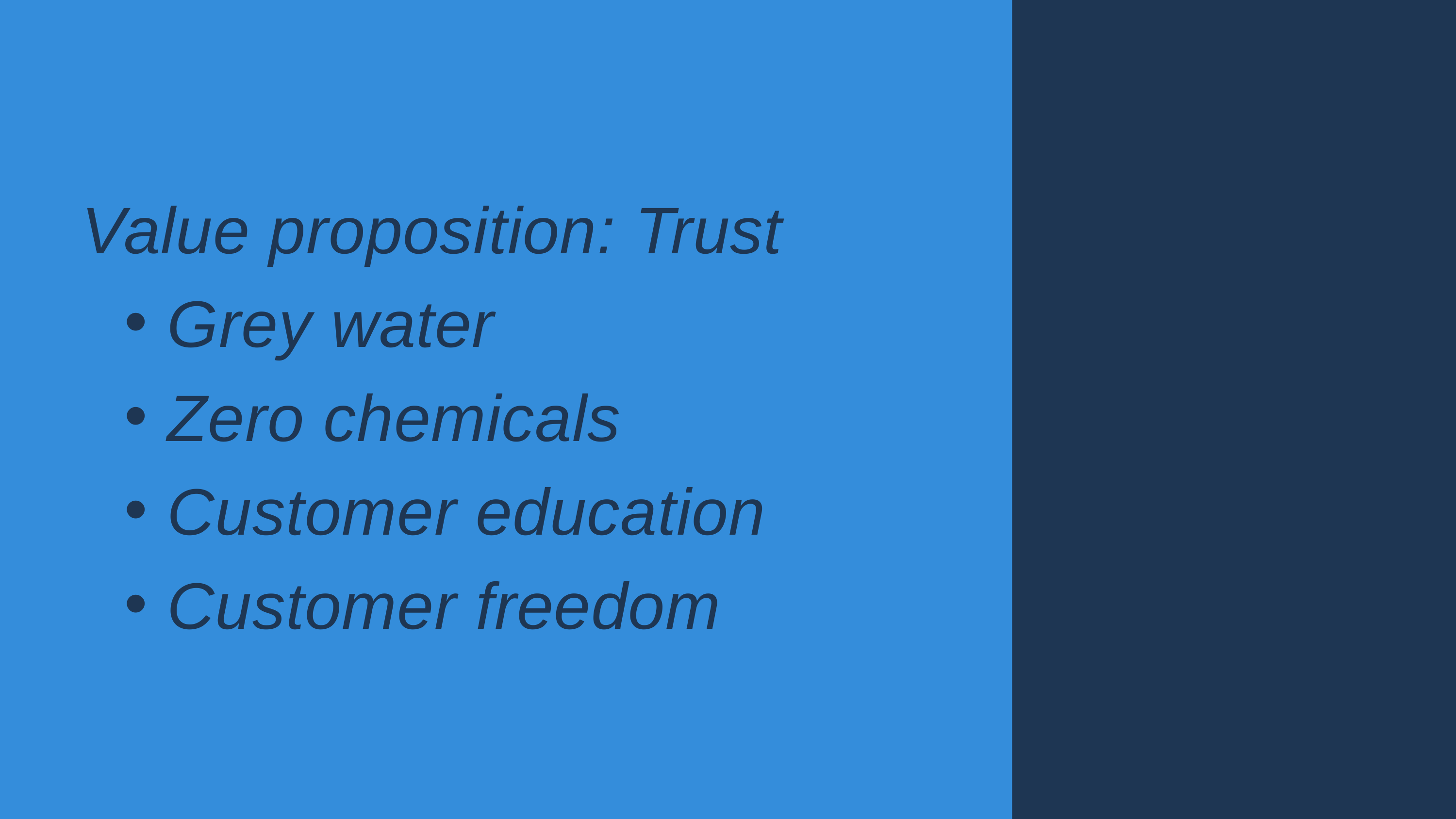

Value proposition: Trust
Grey water
Zero chemicals
Customer education
Customer freedom